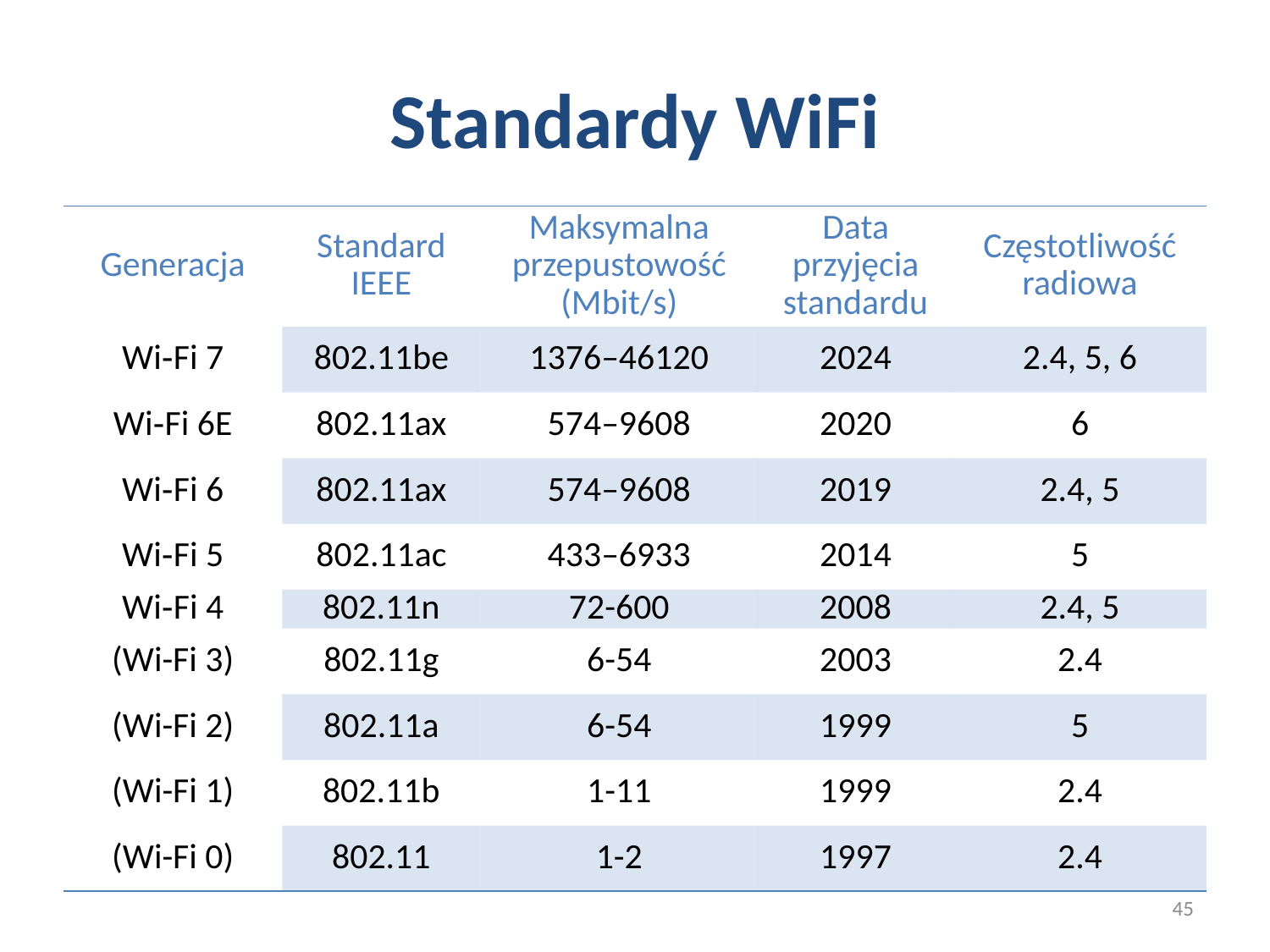

# Standardy WiFi
| Generacja | Standard IEEE | Maksymalna przepustowość (Mbit/s) | Data przyjęcia standardu | Częstotliwość radiowa |
| --- | --- | --- | --- | --- |
| Wi‑Fi 7 | 802.11be | 1376–46120 | 2024 | 2.4, 5, 6 |
| Wi‑Fi 6E | 802.11ax | 574–9608 | 2020 | 6 |
| Wi‑Fi 6 | 802.11ax | 574–9608 | 2019 | 2.4, 5 |
| Wi‑Fi 5 | 802.11ac | 433–6933 | 2014 | 5 |
| Wi‑Fi 4 | 802.11n | 72-600 | 2008 | 2.4, 5 |
| (Wi-Fi 3) | 802.11g | 6-54 | 2003 | 2.4 |
| (Wi-Fi 2) | 802.11a | 6-54 | 1999 | 5 |
| (Wi-Fi 1) | 802.11b | 1-11 | 1999 | 2.4 |
| (Wi-Fi 0) | 802.11 | 1-2 | 1997 | 2.4 |
45